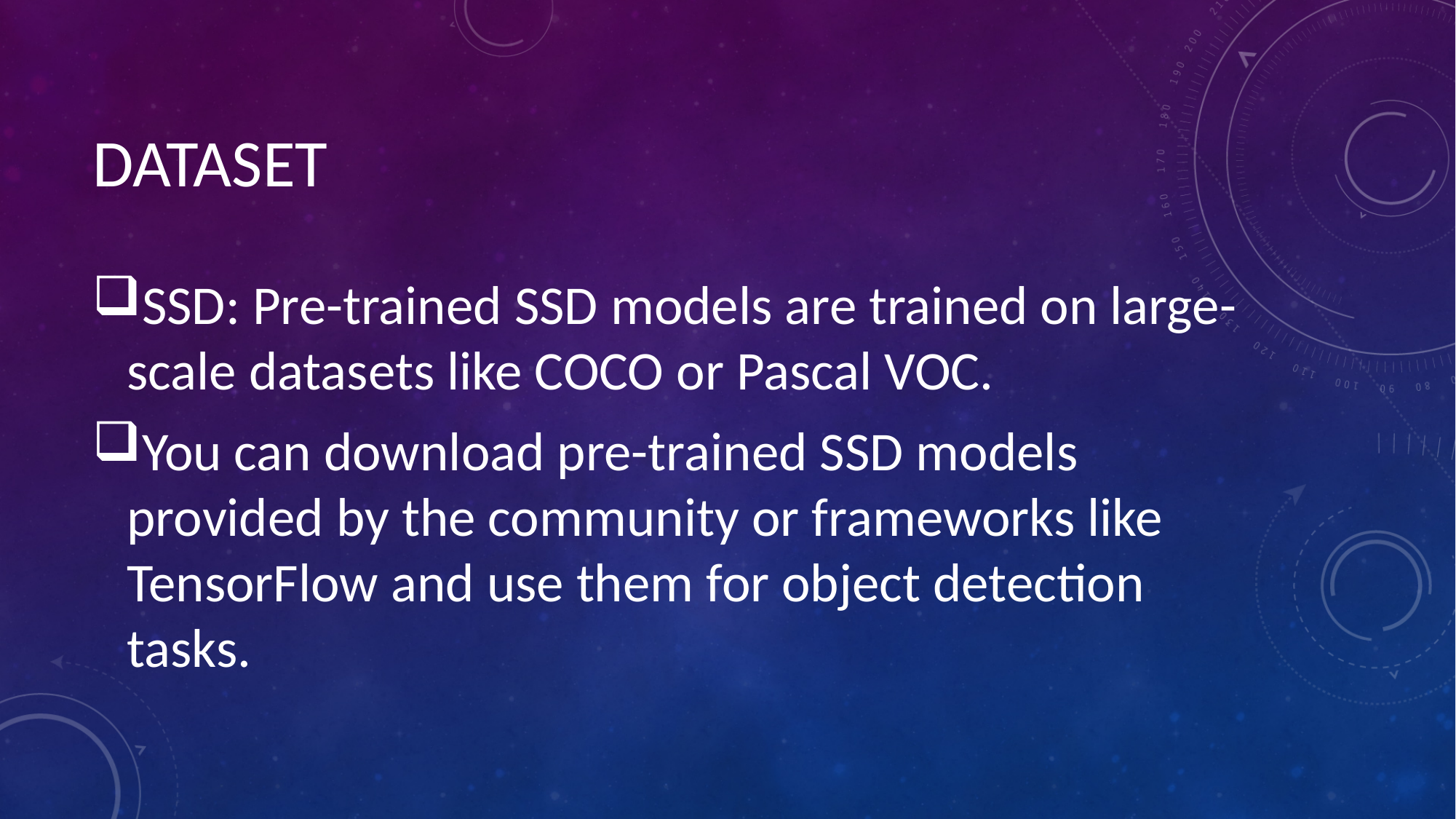

# Dataset
SSD: Pre-trained SSD models are trained on large-scale datasets like COCO or Pascal VOC.
You can download pre-trained SSD models provided by the community or frameworks like TensorFlow and use them for object detection tasks.